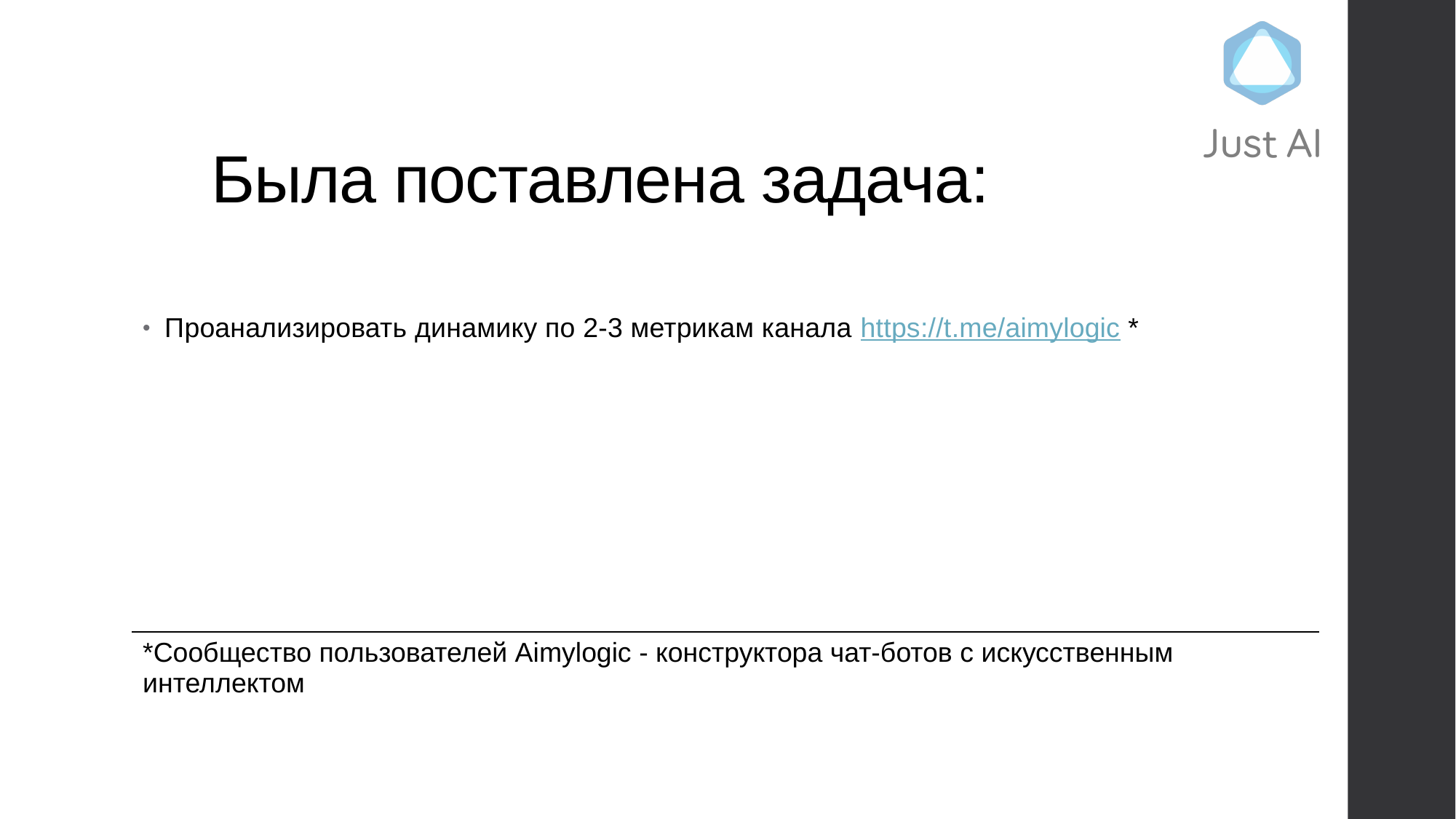

# Была поставлена задача:
Проанализировать динамику по 2-3 метрикам канала https://t.me/aimylogic *

| \*Сообщество пользователей Aimylogic - конструктора чат-ботов с искусственным интеллектом |
| --- |